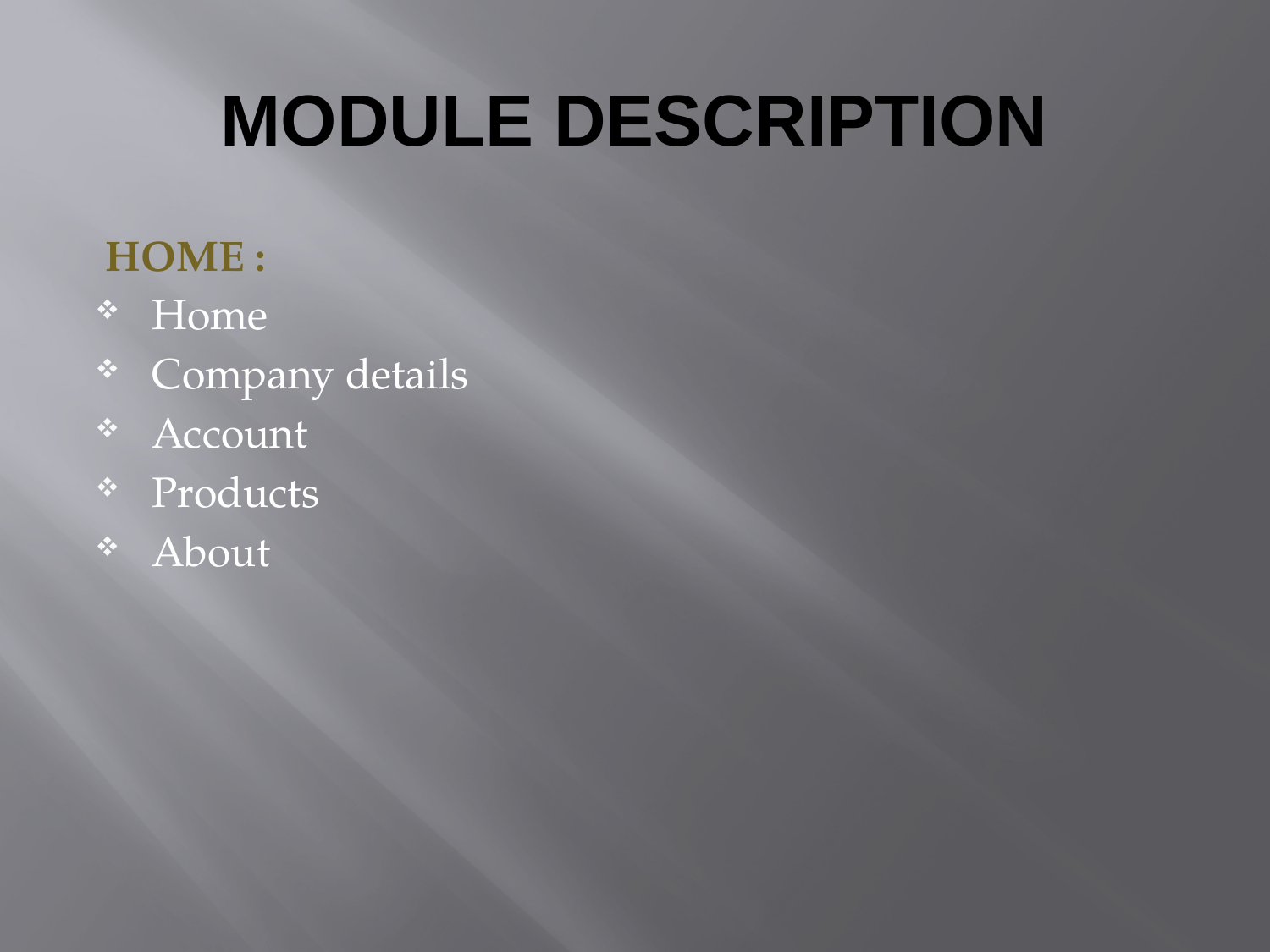

# MODULE DESCRIPTION
 HOME :
Home
Company details
Account
Products
About